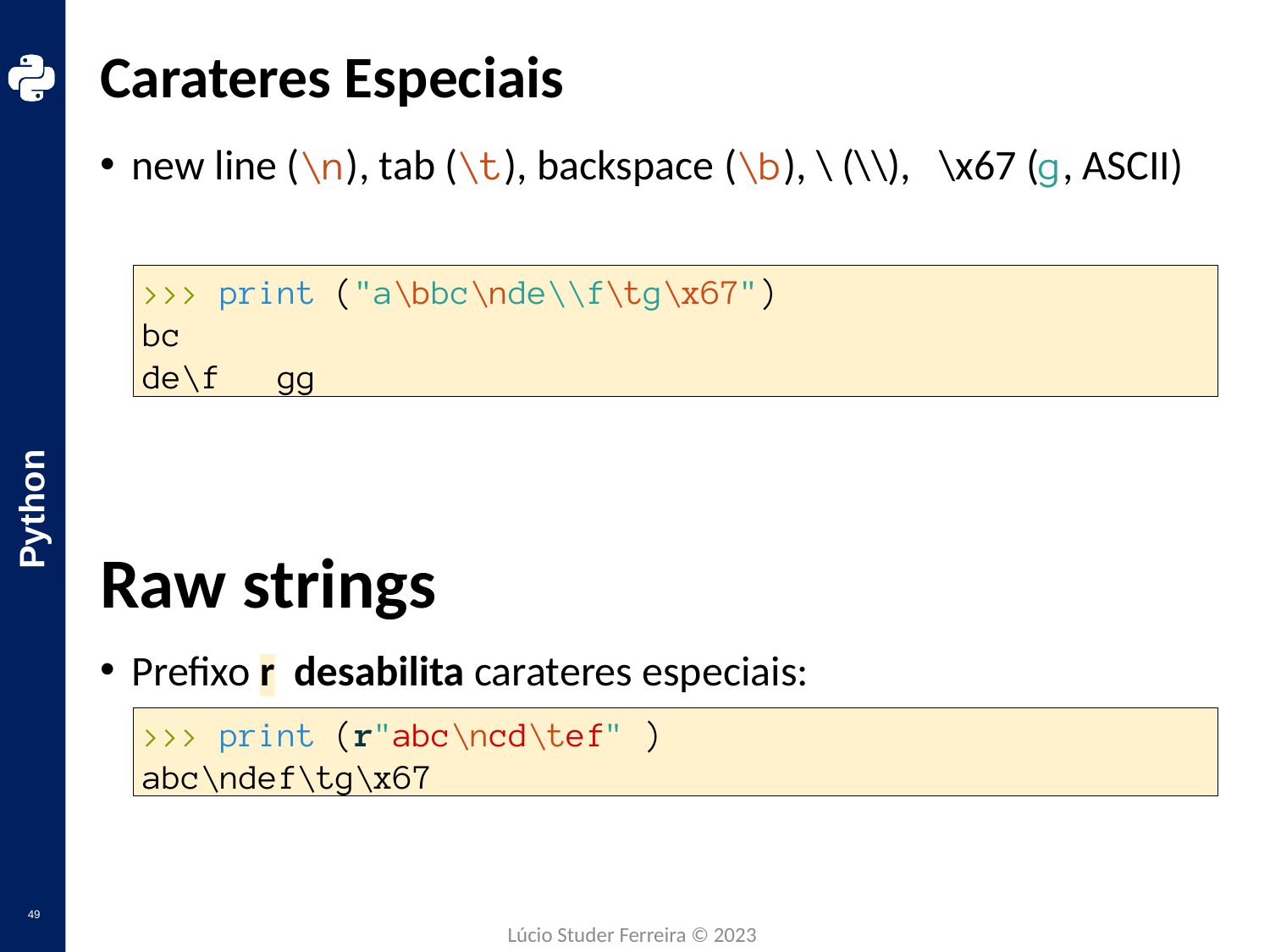

# Carateres Especiais
new line (\n), tab (\t), backspace (\b), \ (\\),   \x67 (g, ASCII)

>>> print ("a\bbc\nde\\f\tg\x67")
bc
de\f   gg
Raw strings
Prefixo r  desabilita carateres especiais:
>>> print (r"abc\ncd\tef" )
abc\ndef\tg\x67